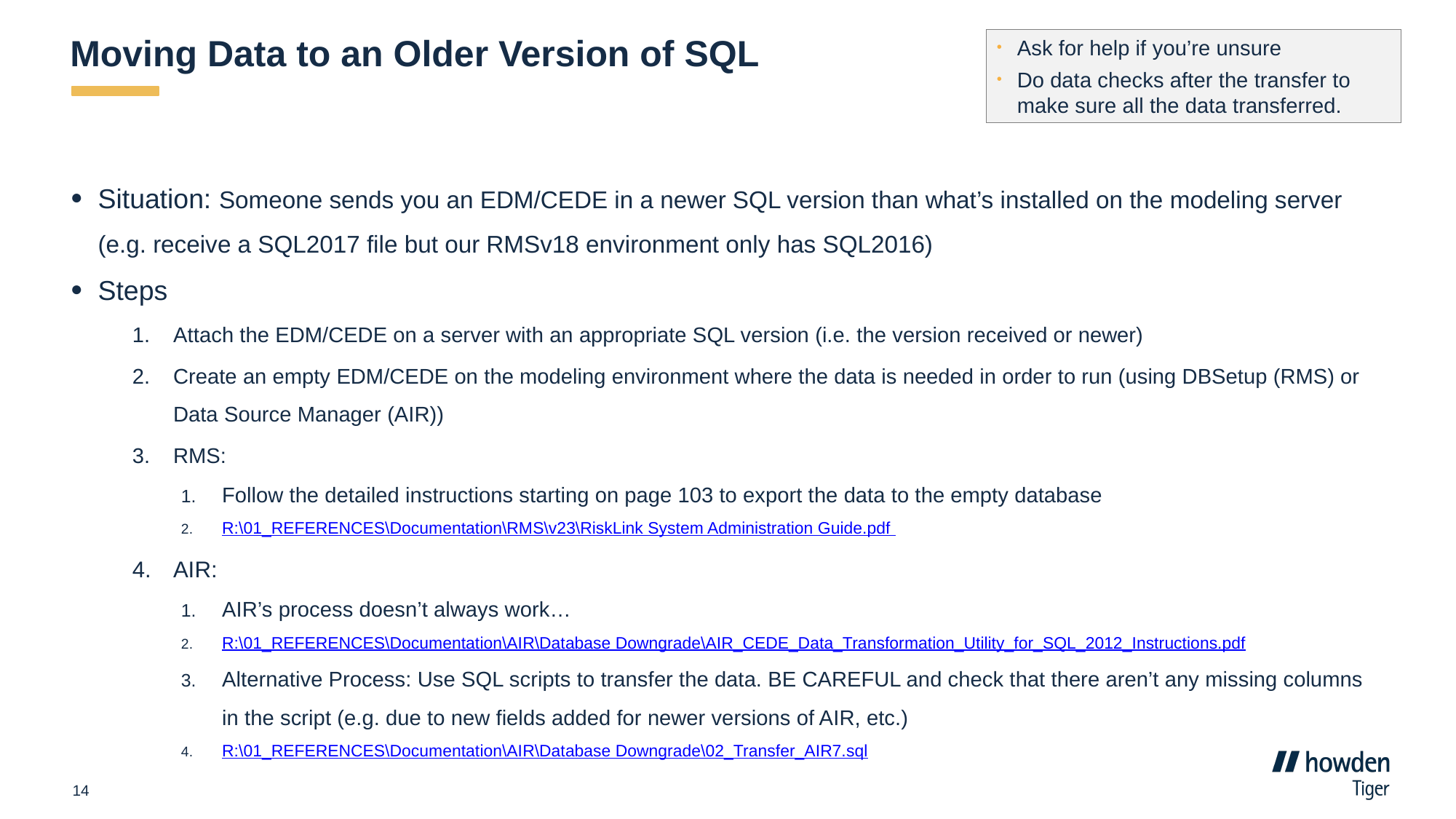

# Moving Data to an Older Version of SQL
Ask for help if you’re unsure
Do data checks after the transfer to make sure all the data transferred.
Situation: Someone sends you an EDM/CEDE in a newer SQL version than what’s installed on the modeling server (e.g. receive a SQL2017 file but our RMSv18 environment only has SQL2016)
Steps
Attach the EDM/CEDE on a server with an appropriate SQL version (i.e. the version received or newer)
Create an empty EDM/CEDE on the modeling environment where the data is needed in order to run (using DBSetup (RMS) or Data Source Manager (AIR))
RMS:
Follow the detailed instructions starting on page 103 to export the data to the empty database
R:\01_REFERENCES\Documentation\RMS\v23\RiskLink System Administration Guide.pdf
AIR:
AIR’s process doesn’t always work…
R:\01_REFERENCES\Documentation\AIR\Database Downgrade\AIR_CEDE_Data_Transformation_Utility_for_SQL_2012_Instructions.pdf
Alternative Process: Use SQL scripts to transfer the data. BE CAREFUL and check that there aren’t any missing columns in the script (e.g. due to new fields added for newer versions of AIR, etc.)
R:\01_REFERENCES\Documentation\AIR\Database Downgrade\02_Transfer_AIR7.sql